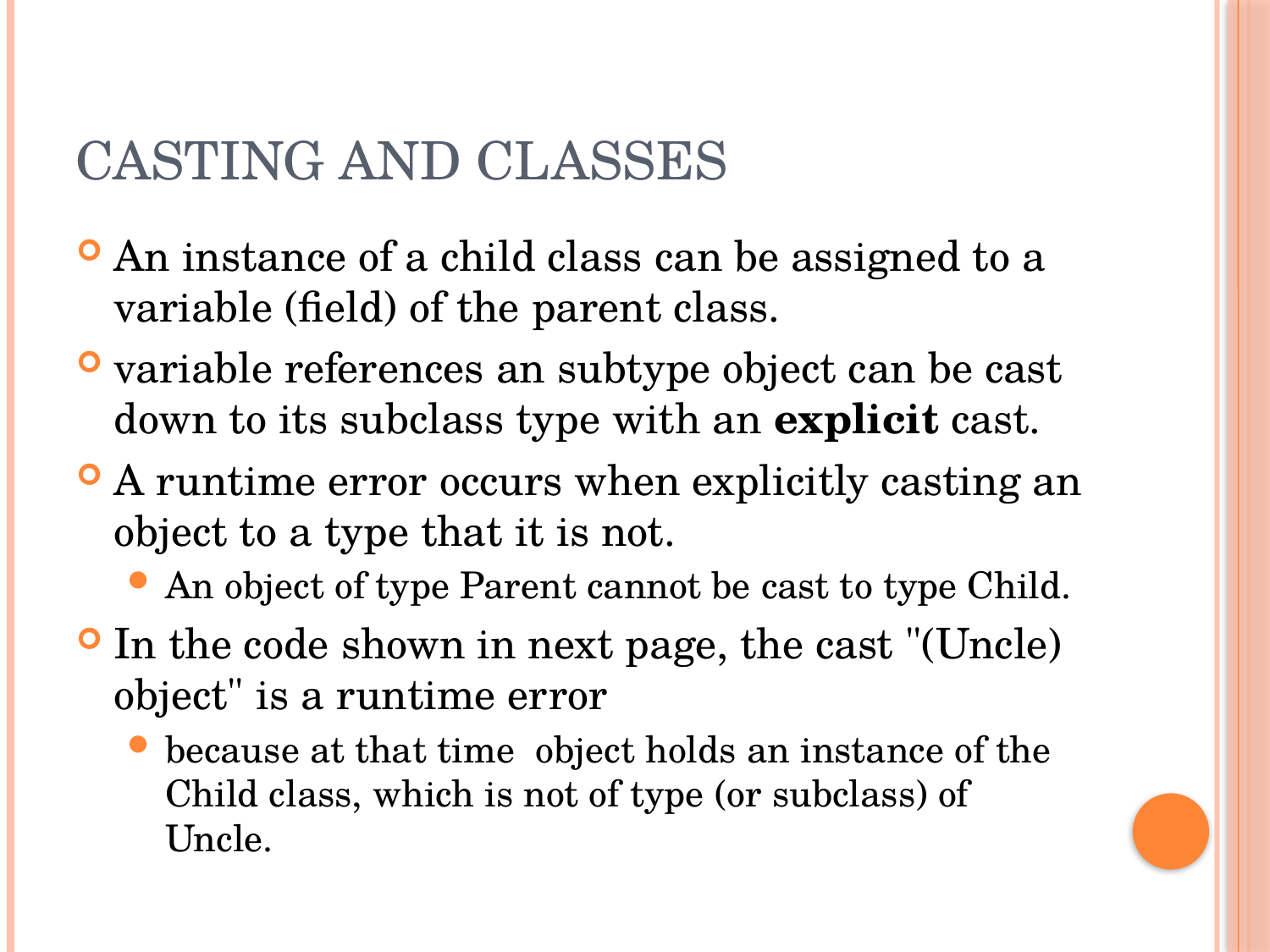

# Casting and Classes
An instance of a child class can be assigned to a variable (field) of the parent class.
variable references an subtype object can be cast down to its subclass type with an explicit cast.
A runtime error occurs when explicitly casting an object to a type that it is not.
An object of type Parent cannot be cast to type Child.
In the code shown in next page, the cast "(Uncle) object" is a runtime error
because at that time  object holds an instance of the Child class, which is not of type (or subclass) of Uncle.